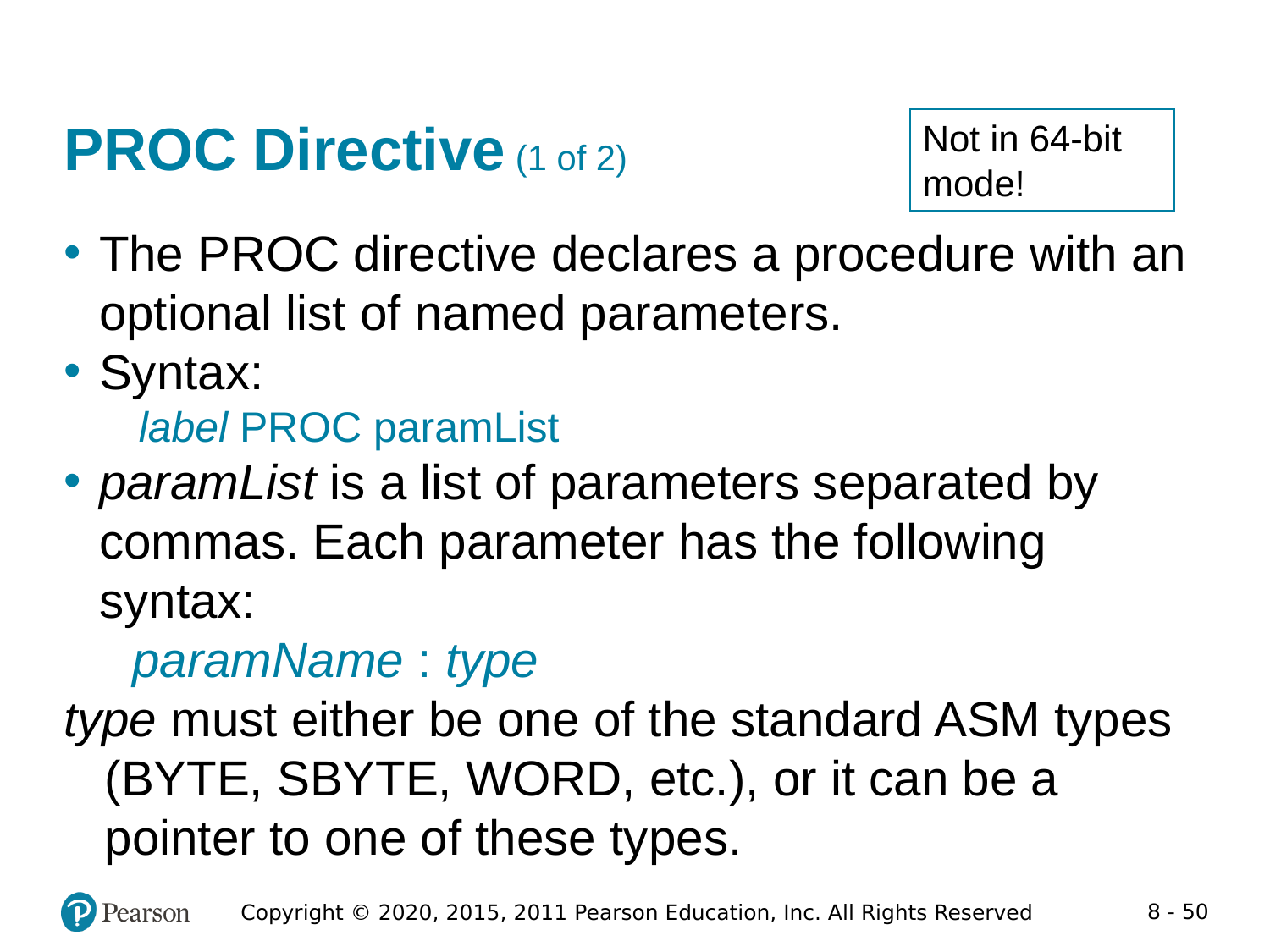

# PROC Directive (1 of 2)
Not in 64-bit mode!
The PROC directive declares a procedure with an optional list of named parameters.
Syntax:
 label PROC paramList
paramList is a list of parameters separated by commas. Each parameter has the following syntax:
     paramName : type
type must either be one of the standard ASM types
   (BYTE, SBYTE, WORD, etc.), or it can be a
   pointer to one of these types.